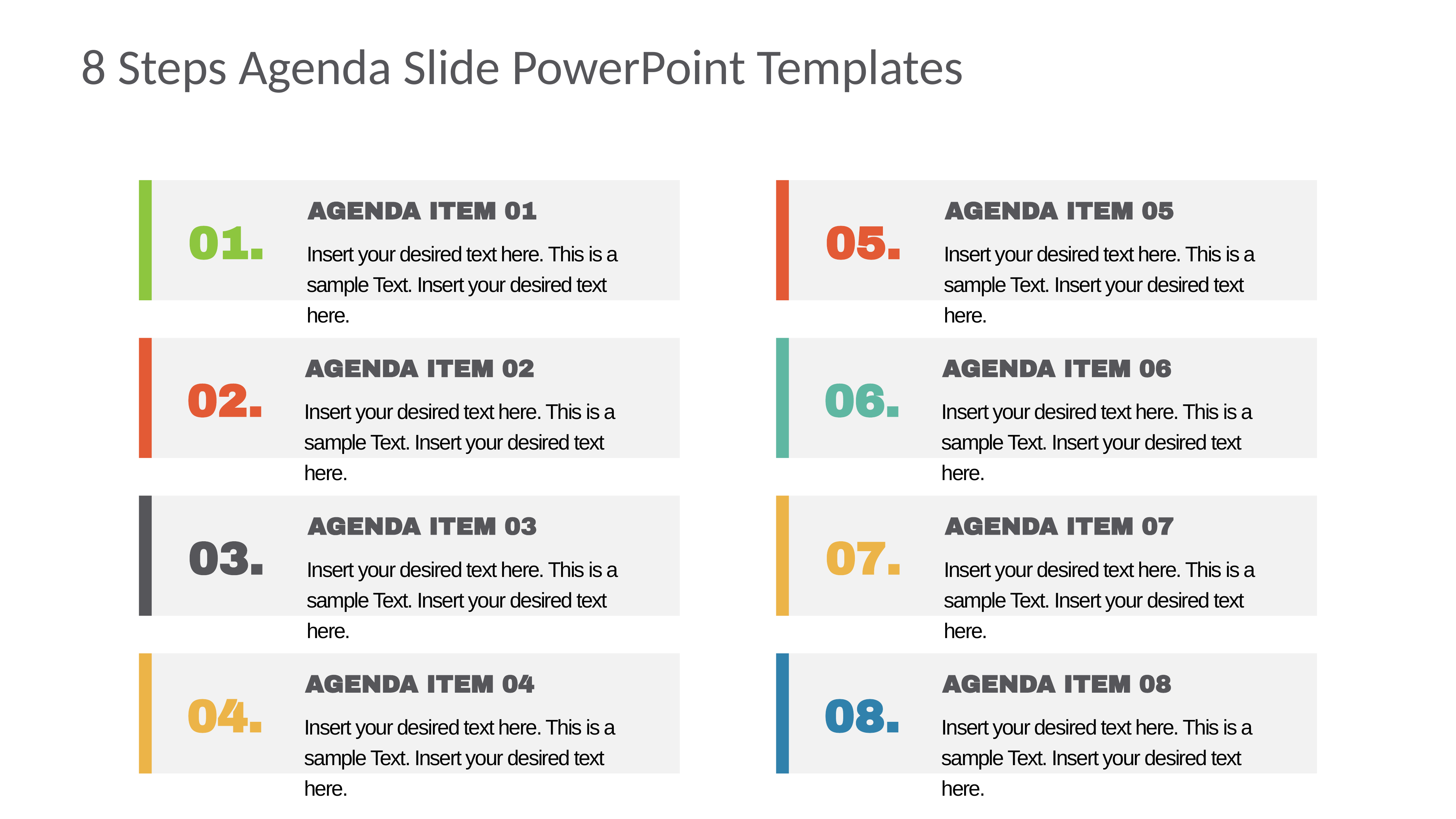

# 8 Steps Agenda Slide PowerPoint Templates

AGENDA ITEM 01
AGENDA ITEM 05
01.
05.
Insert your desired text here. This is a sample Text. Insert your desired text here.
Insert your desired text here. This is a sample Text. Insert your desired text here.

AGENDA ITEM 02
AGENDA ITEM 06
02.
06.
Insert your desired text here. This is a sample Text. Insert your desired text here.
Insert your desired text here. This is a sample Text. Insert your desired text here.

AGENDA ITEM 03
AGENDA ITEM 07
03.
07.
Insert your desired text here. This is a sample Text. Insert your desired text here.
Insert your desired text here. This is a sample Text. Insert your desired text here.

AGENDA ITEM 04
AGENDA ITEM 08
04.
08.
Insert your desired text here. This is a sample Text. Insert your desired text here.
Insert your desired text here. This is a sample Text. Insert your desired text here.